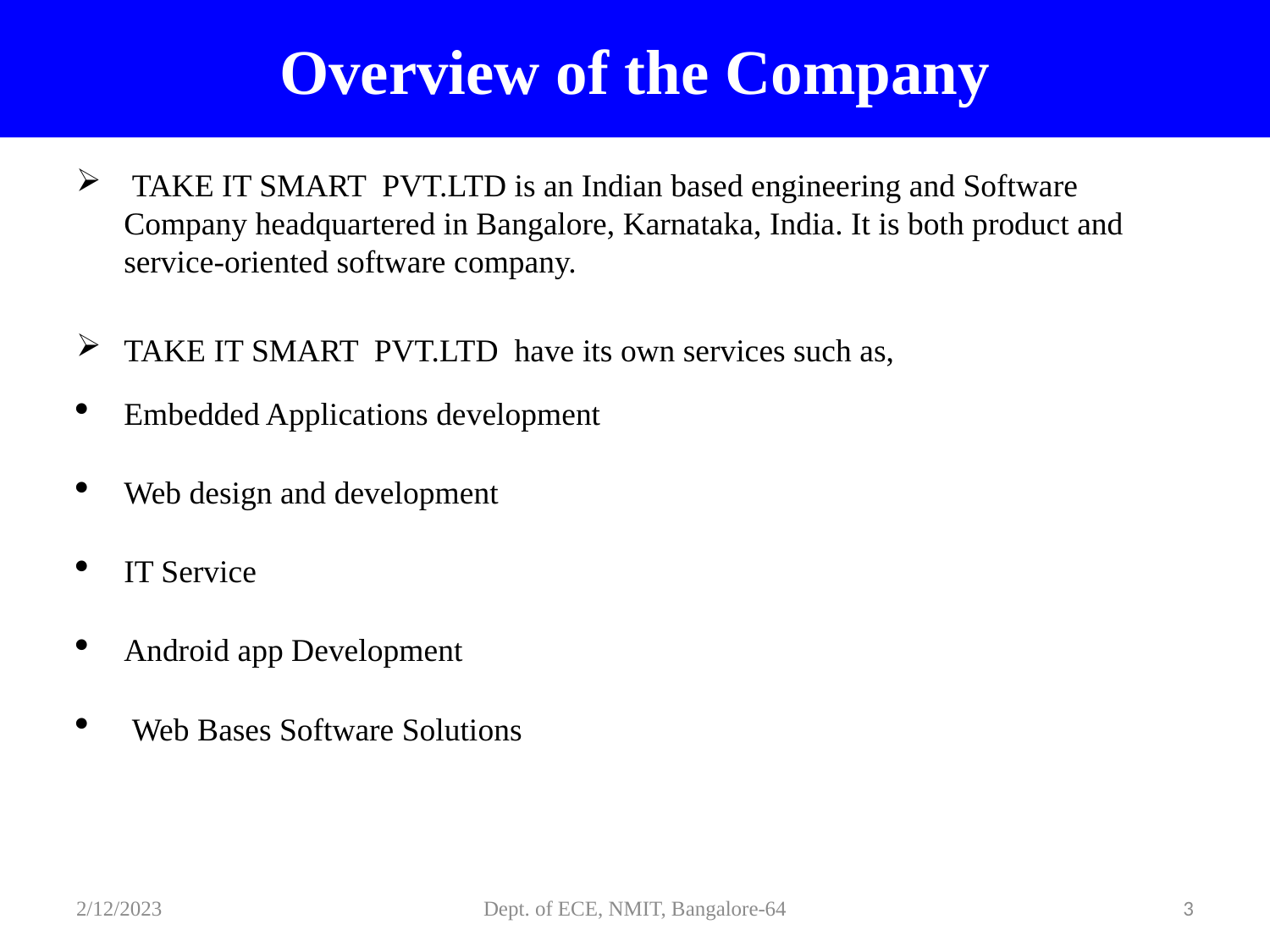

# Overview of the Company
 TAKE IT SMART  PVT.LTD is an Indian based engineering and Software Company headquartered in Bangalore, Karnataka, India. It is both product and service-oriented software company.

TAKE IT SMART  PVT.LTD  have its own services such as,
Embedded Applications development
Web design and development
IT Service
Android app Development
 Web Bases Software Solutions

2/12/2023
Dept. of ECE, NMIT, Bangalore-64
3